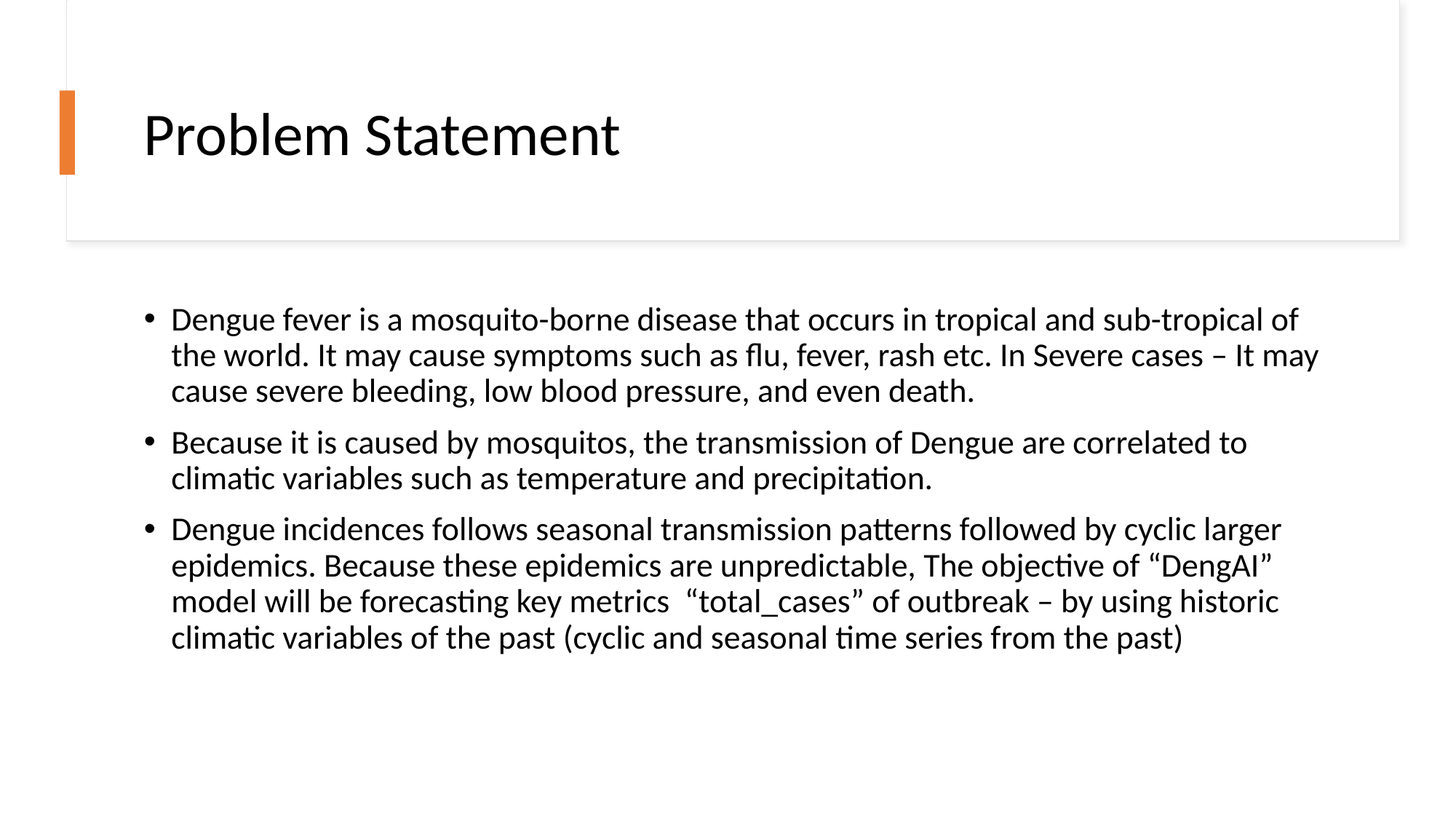

# Problem Statement

Dengue fever is a mosquito-borne disease that occurs in tropical and sub-tropical of the world. It may cause symptoms such as flu, fever, rash etc. In Severe cases – It may cause severe bleeding, low blood pressure, and even death.
Because it is caused by mosquitos, the transmission of Dengue are correlated to climatic variables such as temperature and precipitation.
Dengue incidences follows seasonal transmission patterns followed by cyclic larger epidemics. Because these epidemics are unpredictable, The objective of “DengAI” model will be forecasting key metrics  “total_cases” of outbreak – by using historic climatic variables of the past (cyclic and seasonal time series from the past)